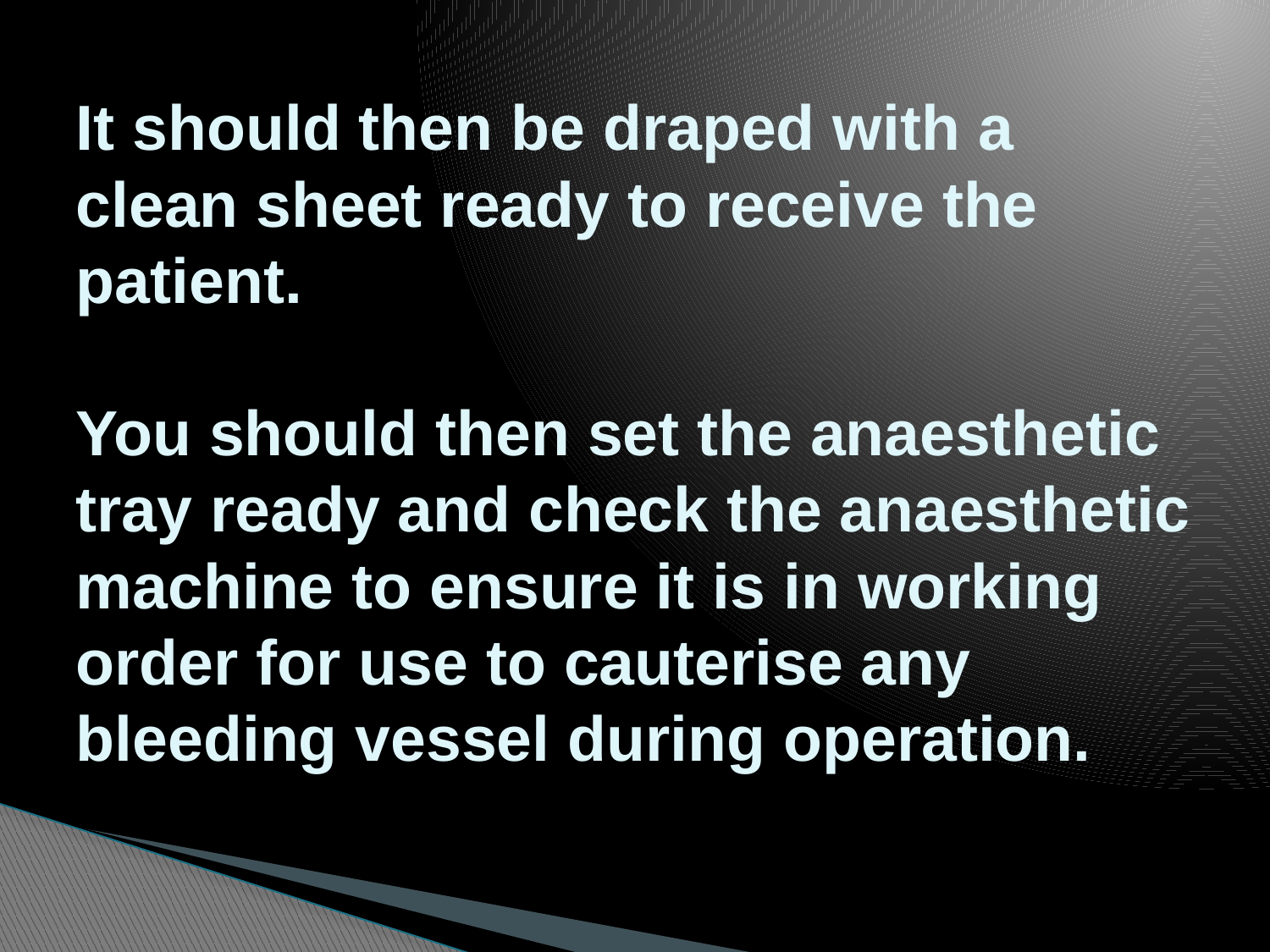

# It should then be draped with a clean sheet ready to receive the patient. You should then set the anaesthetic tray ready and check the anaesthetic machine to ensure it is in working order for use to cauterise any bleeding vessel during operation.